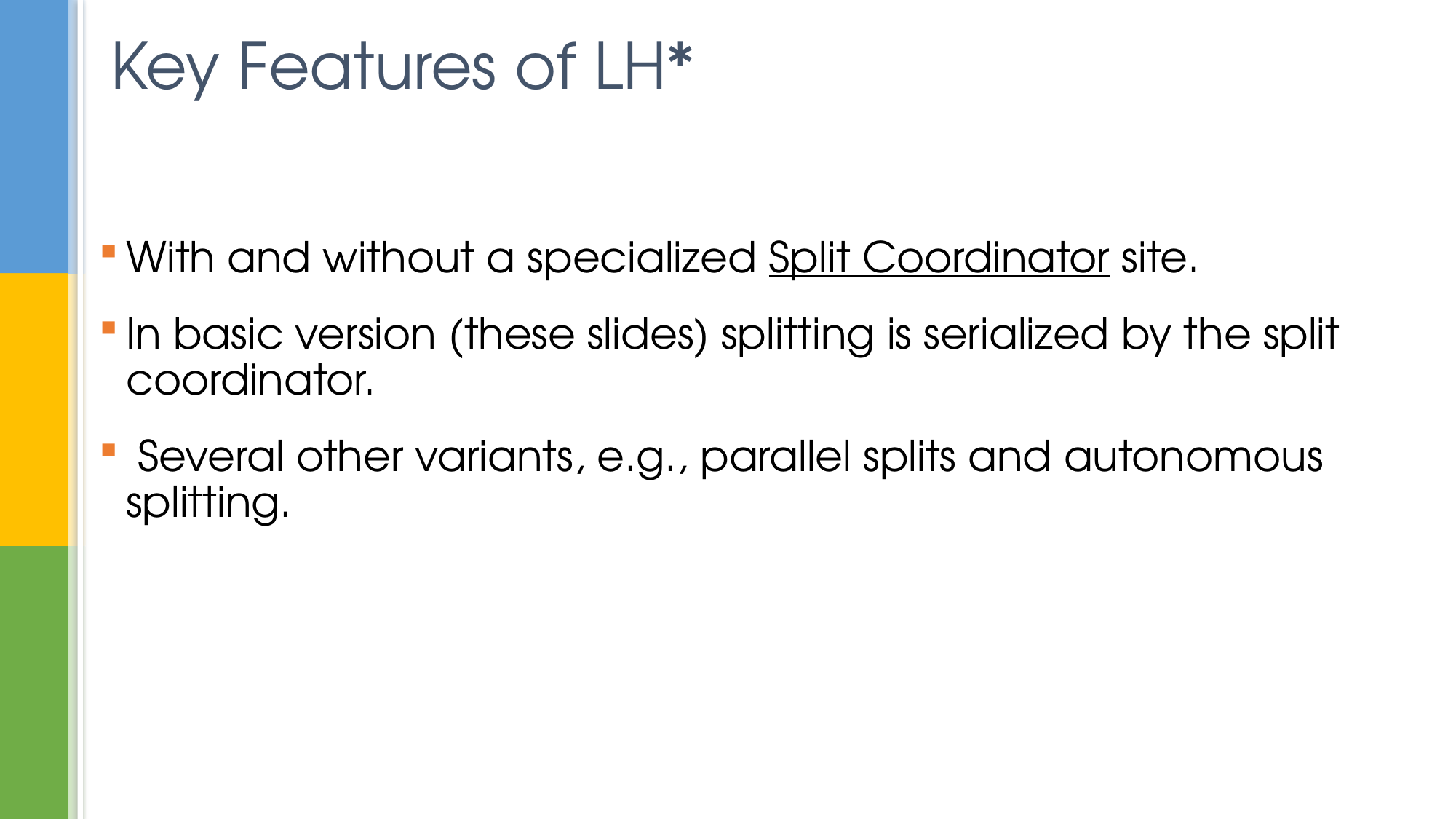

# Key Features of LH*
With and without a specialized Split Coordinator site.
In basic version (these slides) splitting is serialized by the split coordinator.
 Several other variants, e.g., parallel splits and autonomous splitting.